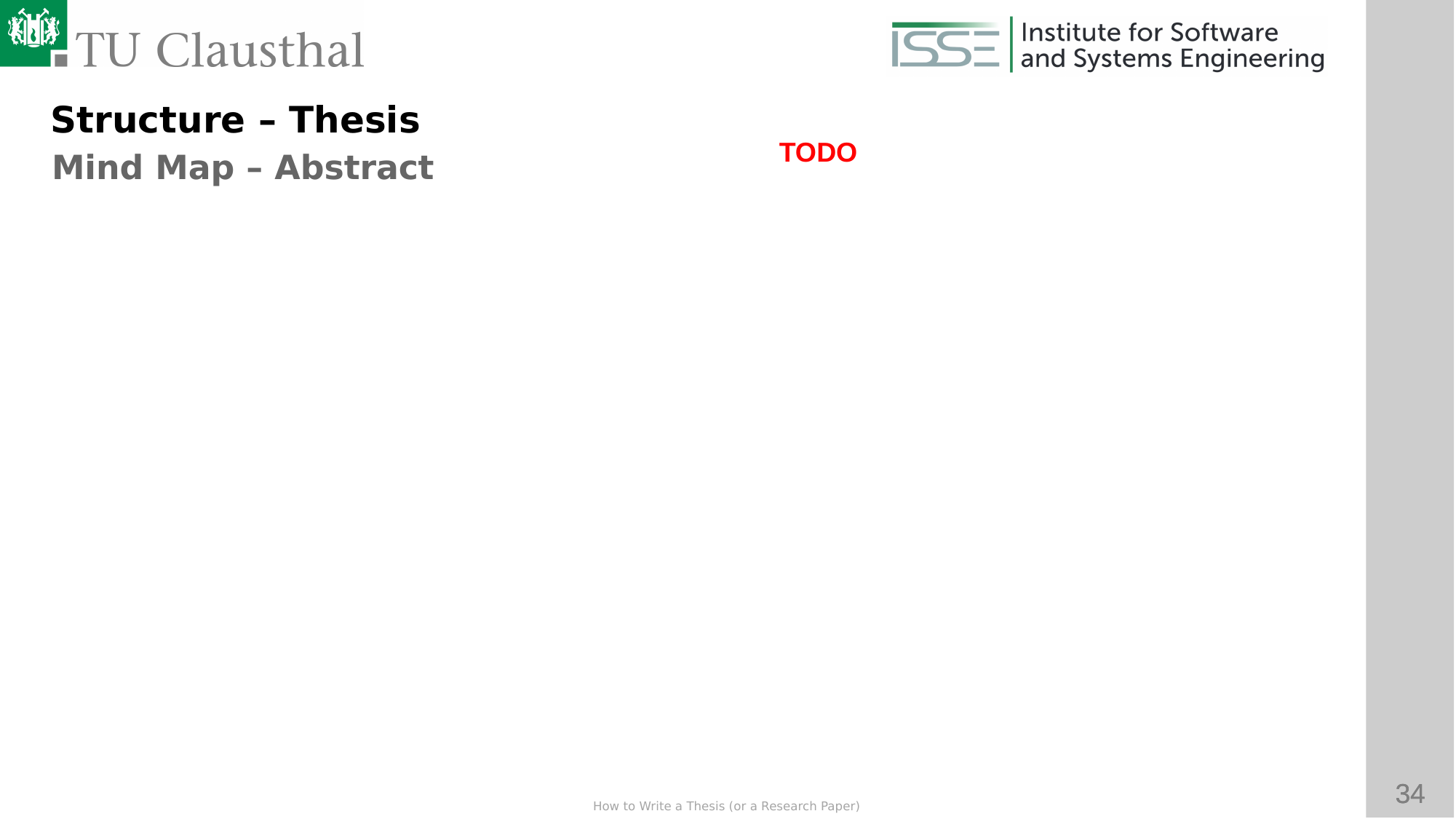

Structure – Thesis
TODO

Mind Map – Abstract